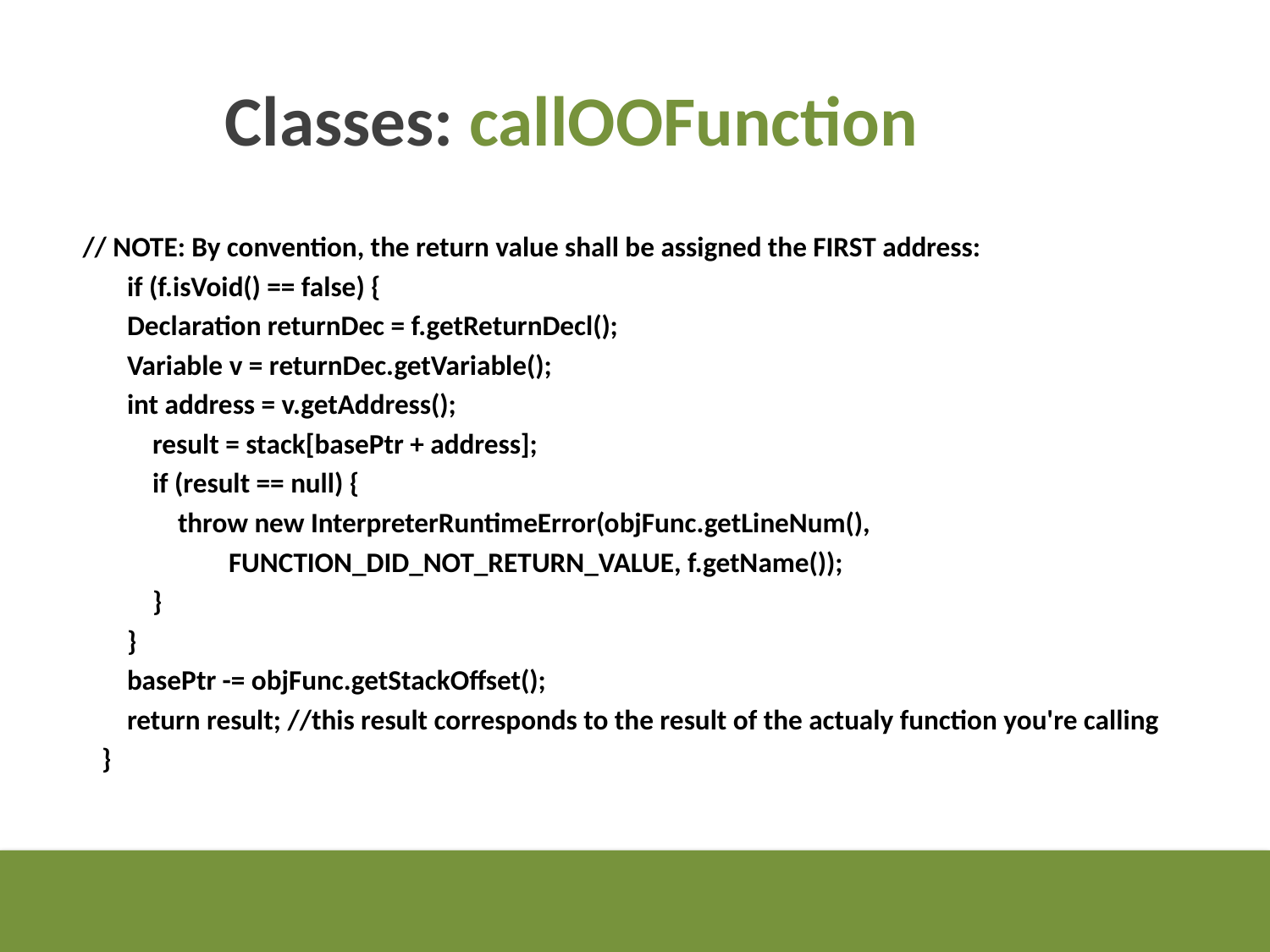

// NOTE: By convention, the return value shall be assigned the FIRST address:
        if (f.isVoid() == false) {
        Declaration returnDec = f.getReturnDecl();
        Variable v = returnDec.getVariable();
        int address = v.getAddress();
            result = stack[basePtr + address];
            if (result == null) {
                throw new InterpreterRuntimeError(objFunc.getLineNum(),
                        FUNCTION_DID_NOT_RETURN_VALUE, f.getName());
            }
        }
        basePtr -= objFunc.getStackOffset();
        return result; //this result corresponds to the result of the actualy function you're calling
    }
Classes: callOOFunction